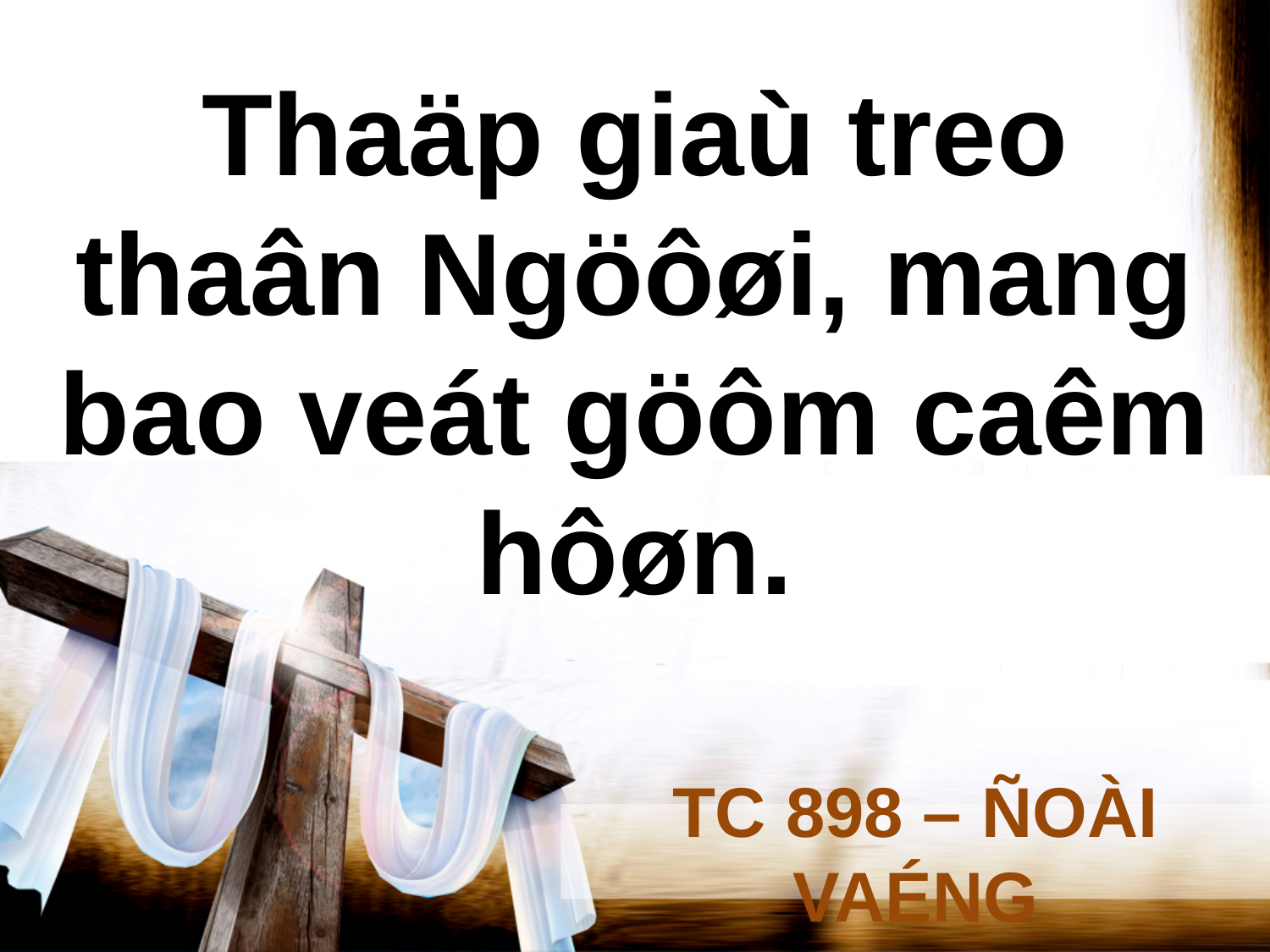

Thaäp giaù treo thaân Ngöôøi, mang bao veát göôm caêm hôøn.
TC 898 – ÑOÀI VAÉNG